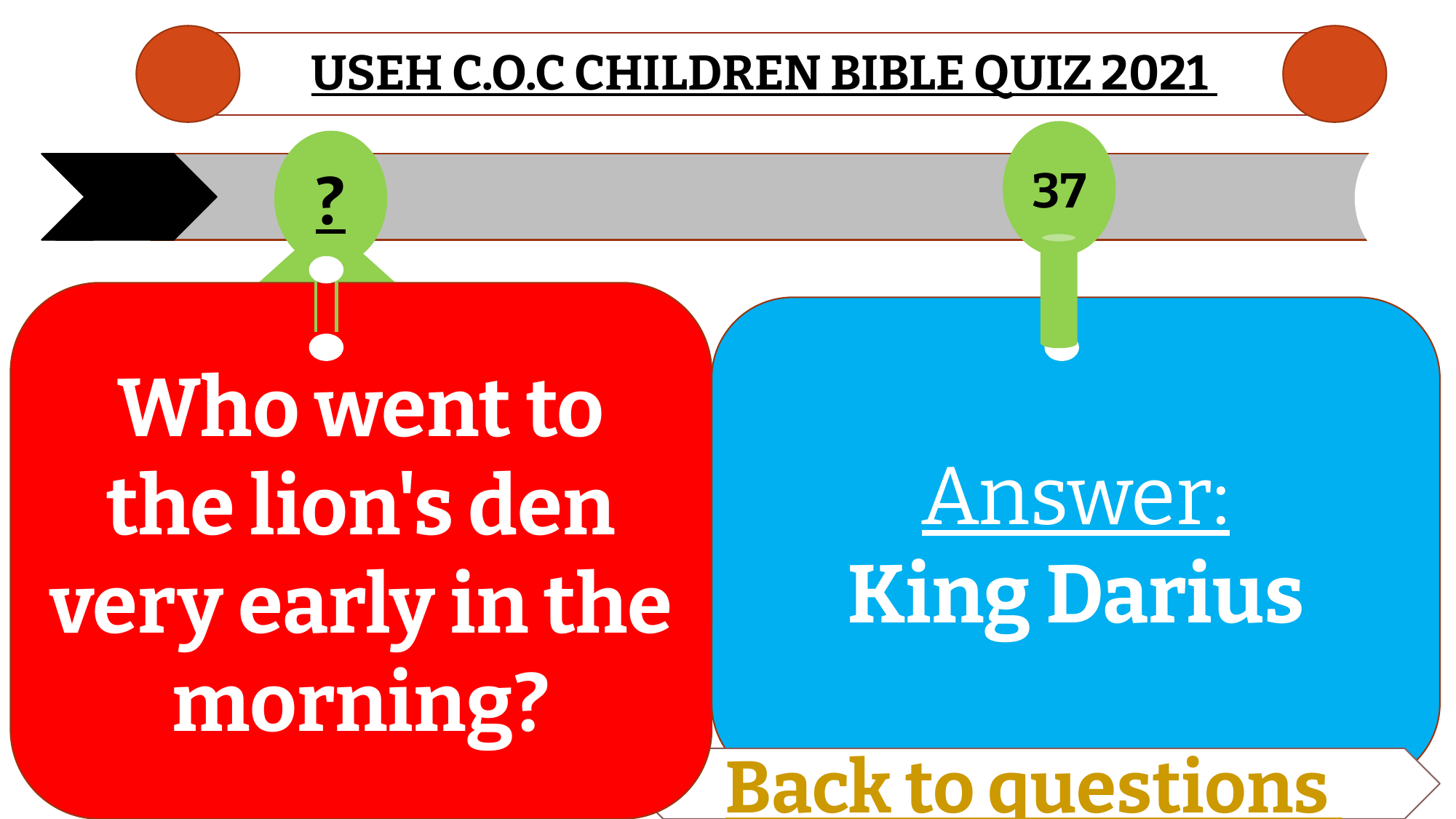

# USEH C.O.C CHILDREN Bible QUIZ 2021
37
?

Who went to the lion's den very early in the morning?
Answer:
King Darius

Back to questions